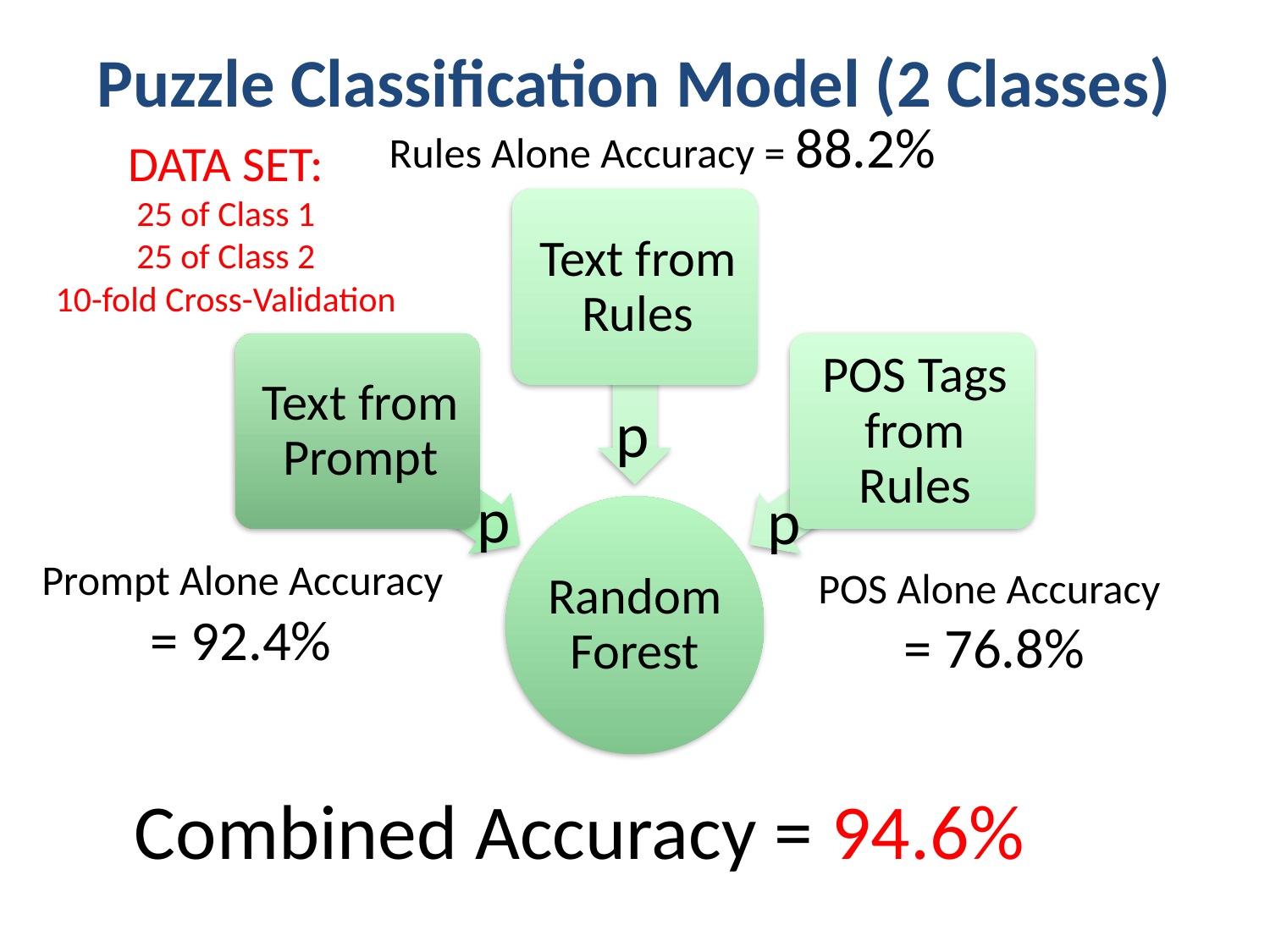

# Puzzle Classification Model (2 Classes)
Rules Alone Accuracy = 88.2%
DATA SET:
25 of Class 1
25 of Class 2
10-fold Cross-Validation
Random Forest
Text from Prompt
Text from Rules
POS Tags from Rules
p
p
p
Prompt Alone Accuracy
= 92.4%
POS Alone Accuracy
 = 76.8%
Combined Accuracy = 94.6%